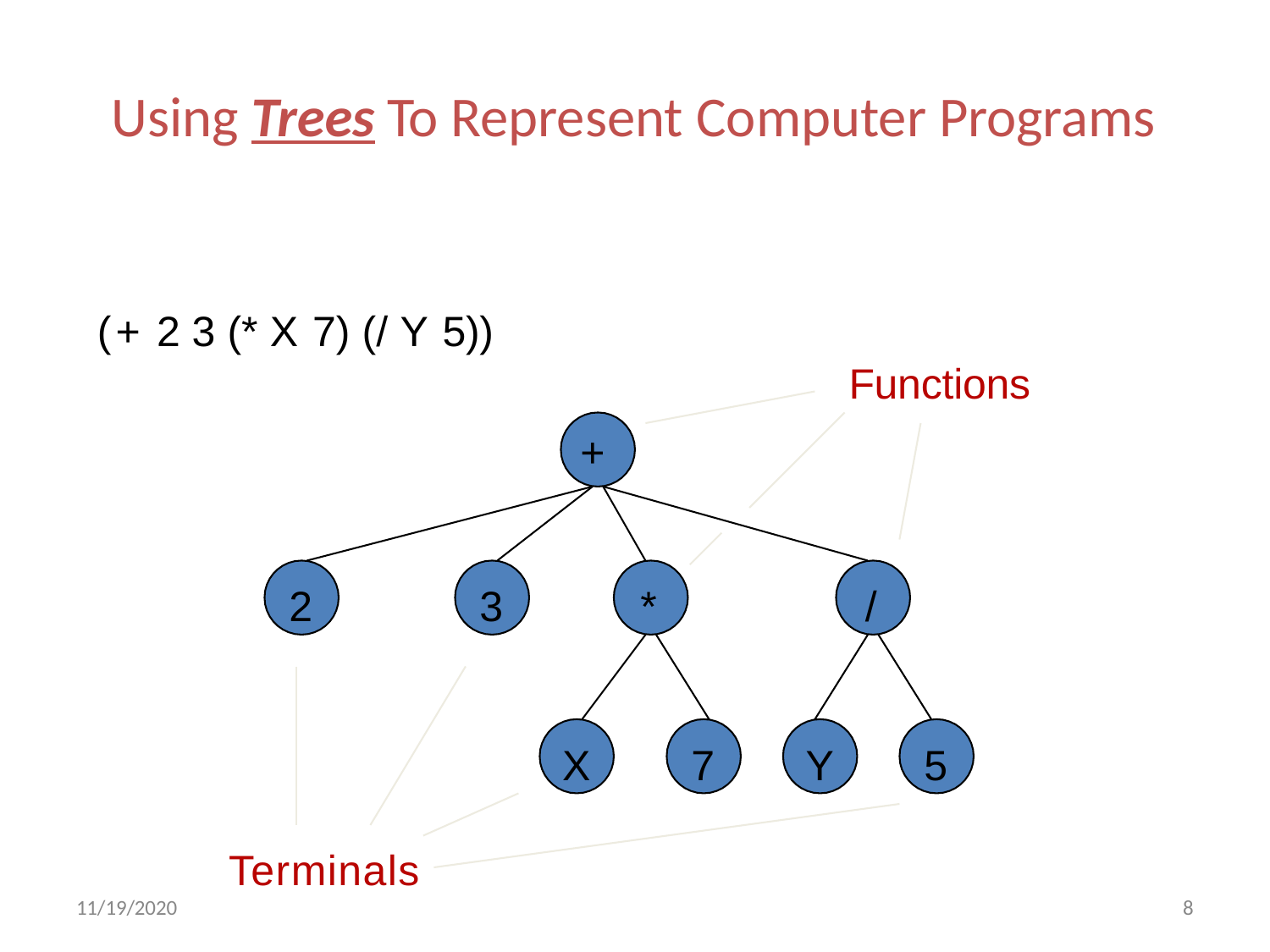

# Using Trees To Represent Computer Programs
(+ 2 3 (* X 7) (/ Y 5))
Functions
+

2
3
*
/

X
7
Y
5
Terminals
11/19/2020
8